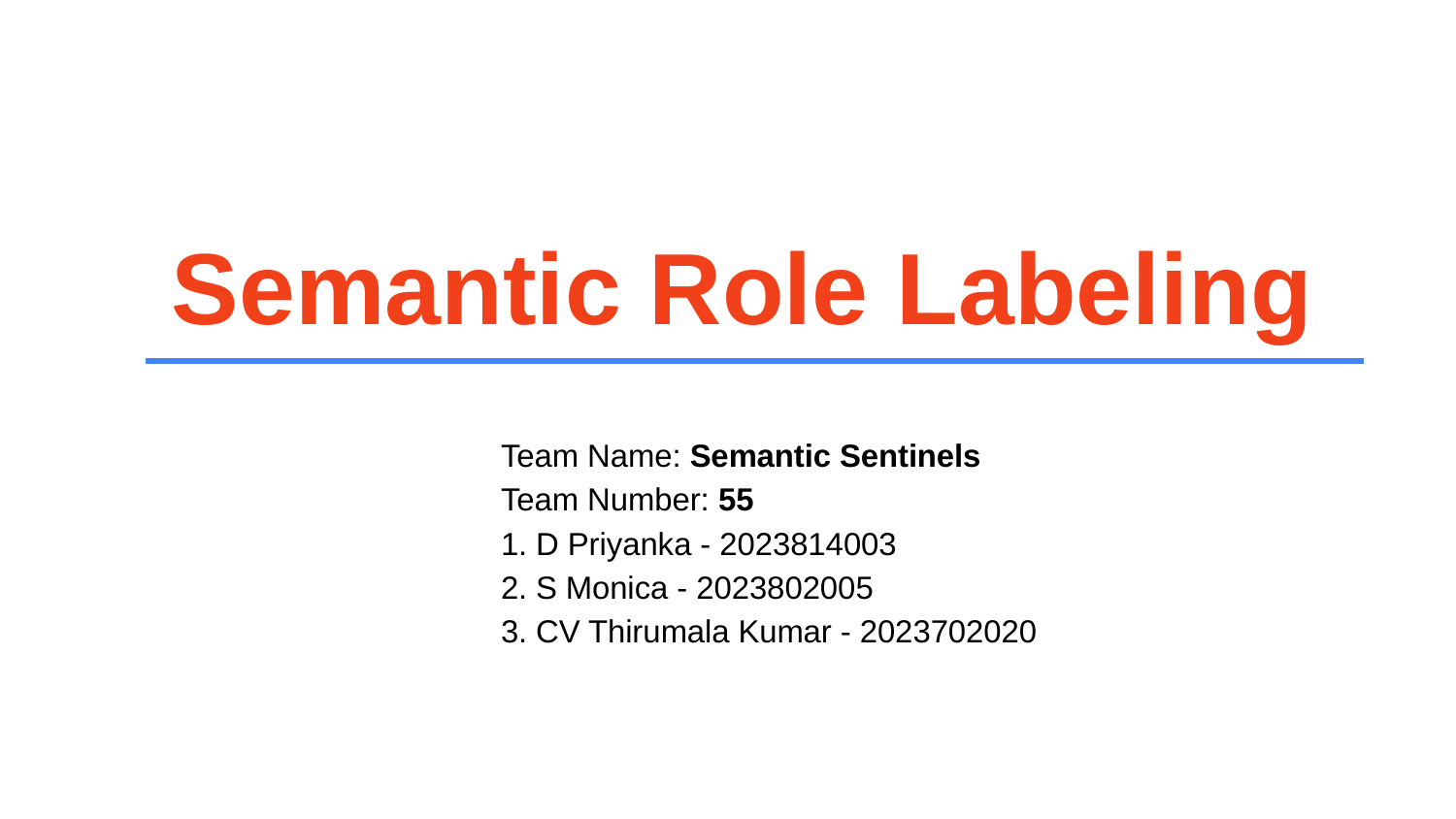

# Semantic Role Labeling
Team Name: Semantic Sentinels
Team Number: 55
1. D Priyanka - 2023814003
2. S Monica - 2023802005
3. CV Thirumala Kumar - 2023702020